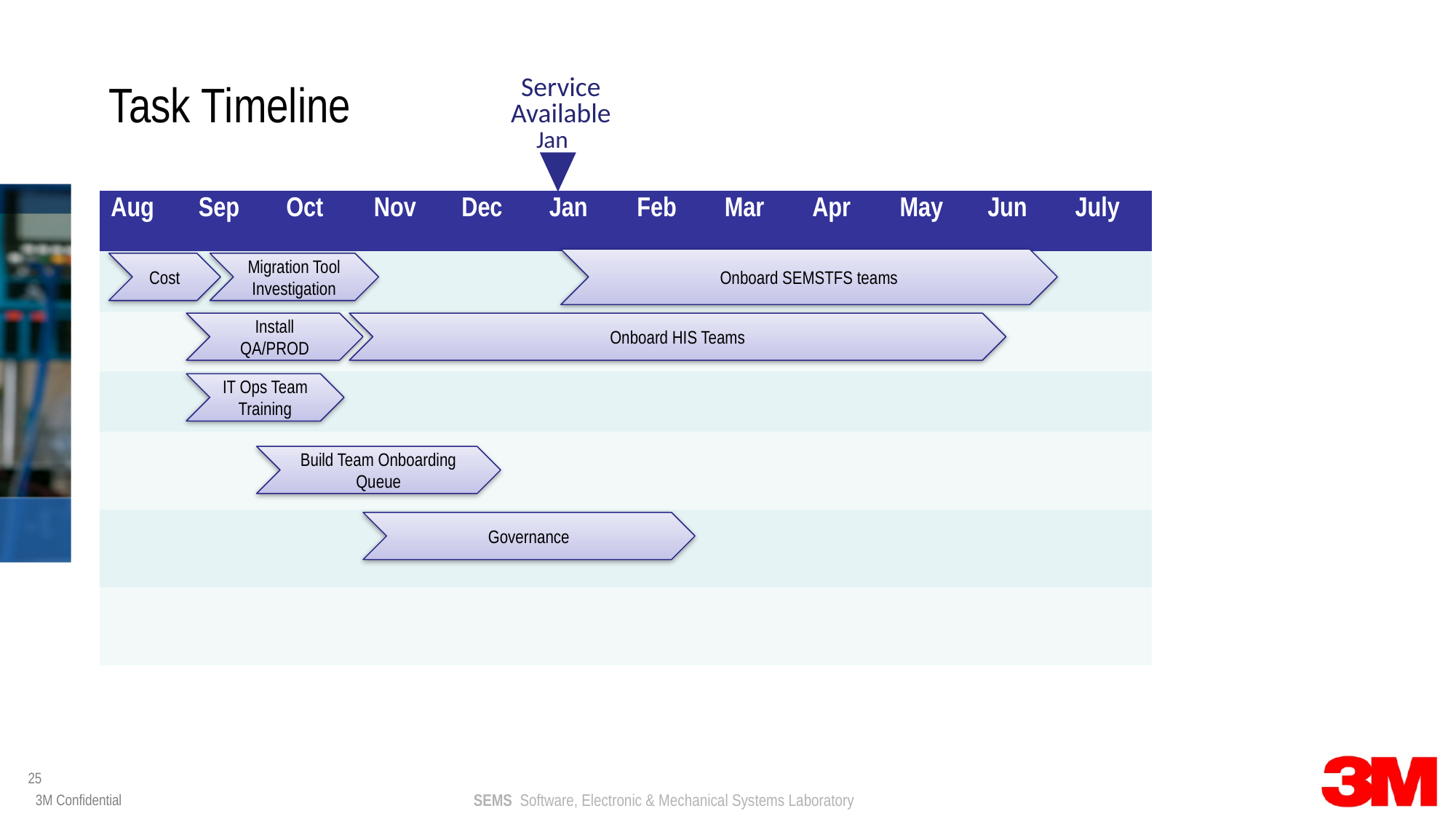

# Task Timeline
Service Available
Jan

| Aug | Sep | Oct | Nov | Dec | Jan | Feb | Mar | Apr | May | Jun | July |
| --- | --- | --- | --- | --- | --- | --- | --- | --- | --- | --- | --- |
|  |  |  |  |  |  |  |  |  |  |  |  |
|  |  |  |  |  |  |  |  |  |  |  |  |
|  |  |  |  |  |  |  |  |  |  |  |  |
|  |  |  |  |  |  |  |  |  |  |  |  |
|  |  |  |  |  |  |  |  |  |  |  |  |
|  |  |  |  |  |  |  |  |  |  |  |  |
Onboard SEMSTFS teams
Cost
Migration Tool Investigation
Install QA/PROD
Onboard HIS Teams
IT Ops Team Training
Build Team Onboarding Queue
Governance